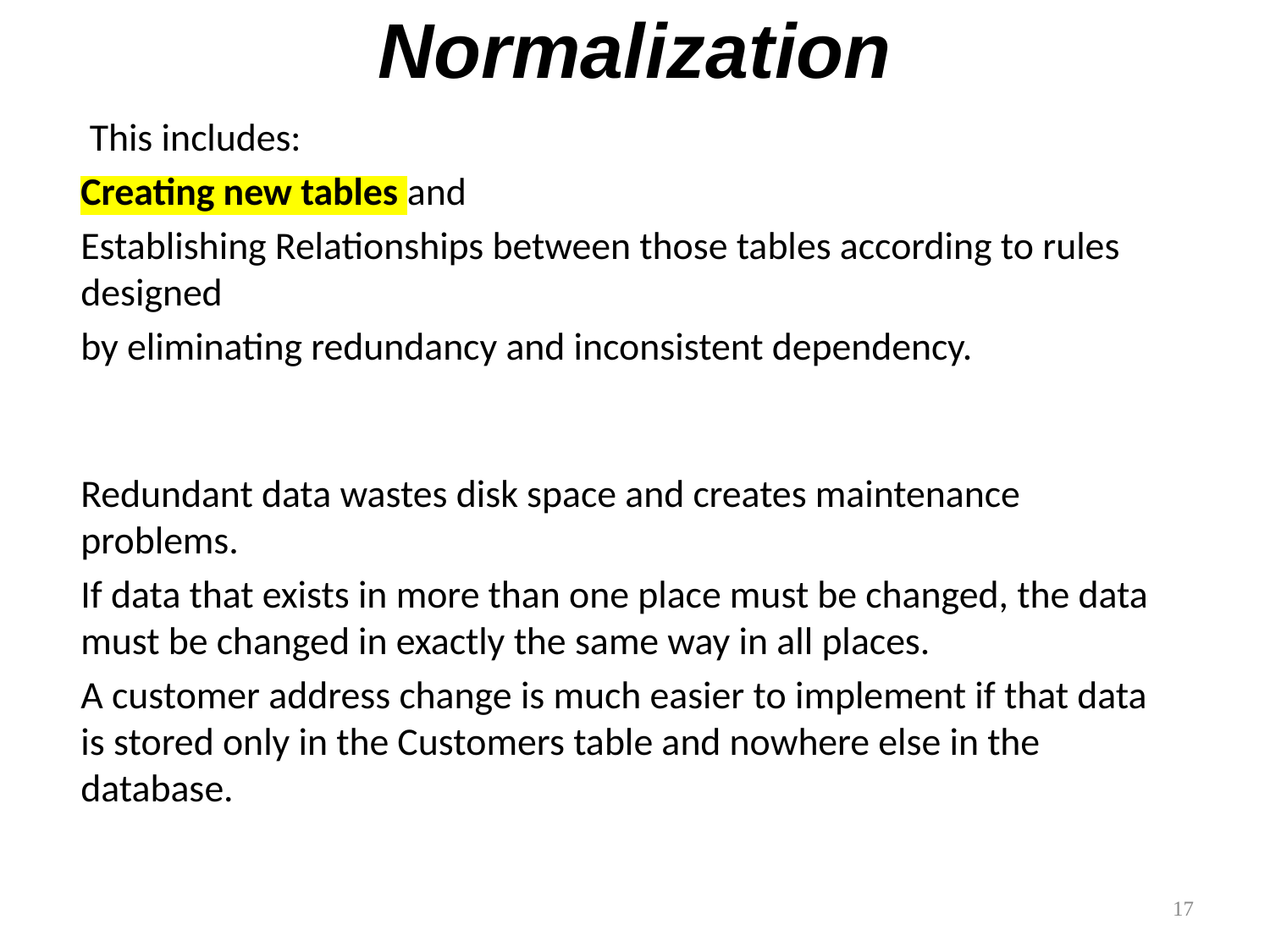

# Normalization
 This includes:
Creating new tables and
Establishing Relationships between those tables according to rules designed
by eliminating redundancy and inconsistent dependency.
Redundant data wastes disk space and creates maintenance problems.
If data that exists in more than one place must be changed, the data must be changed in exactly the same way in all places.
A customer address change is much easier to implement if that data is stored only in the Customers table and nowhere else in the database.

17